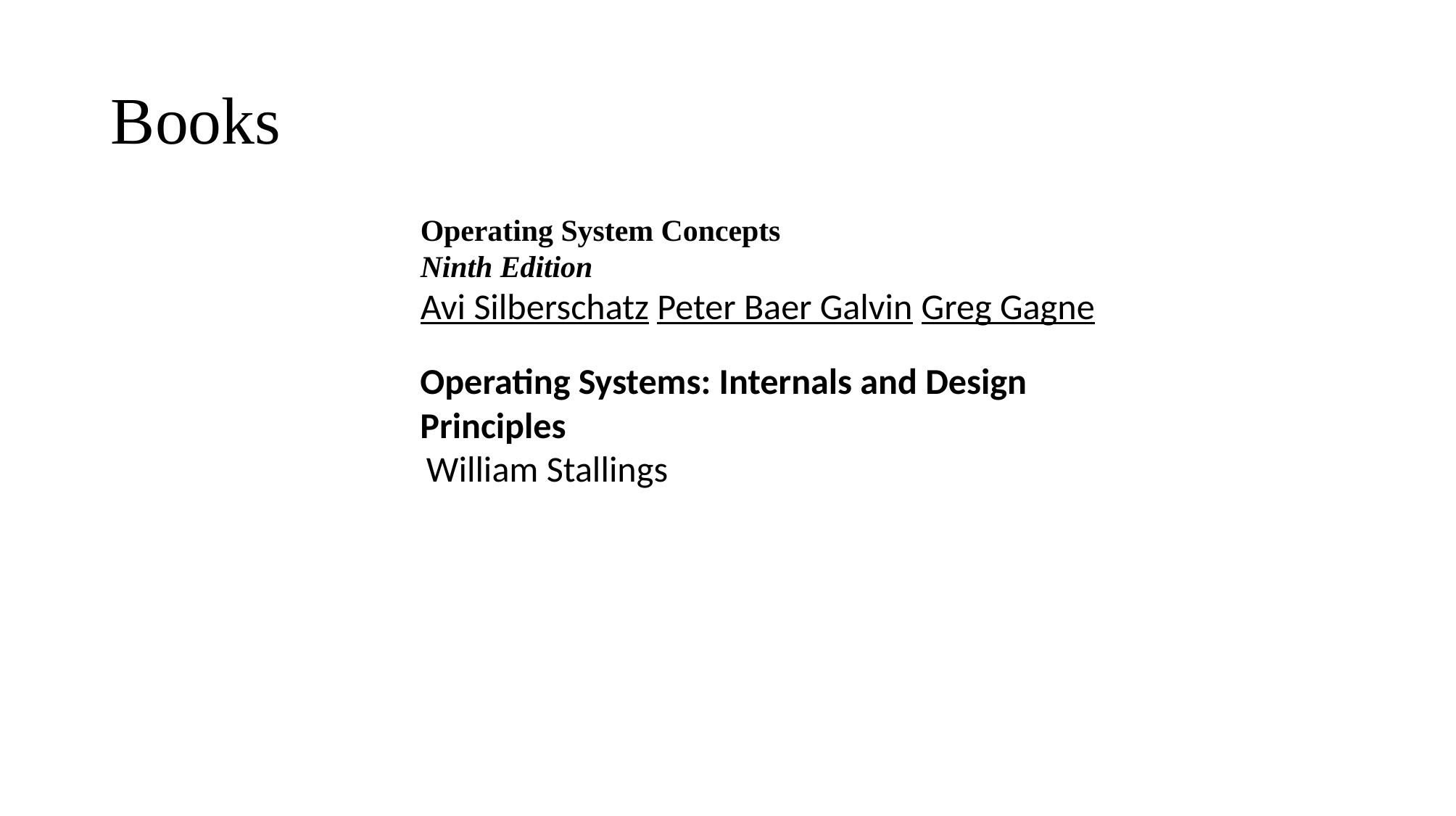

# Books
Operating System Concepts
Ninth Edition
Avi Silberschatz Peter Baer Galvin Greg Gagne

Operating Systems: Internals and Design Principles
 William Stallings